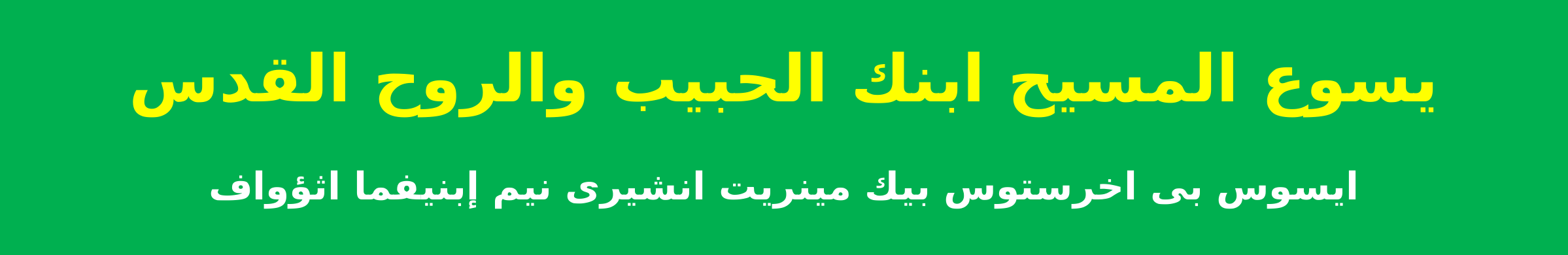

يسوع المسيح ابنك الحبيب والروح القدس
ايسوس بى اخرستوس بيك مينريت انشيرى نيم إبنيفما اثؤواف